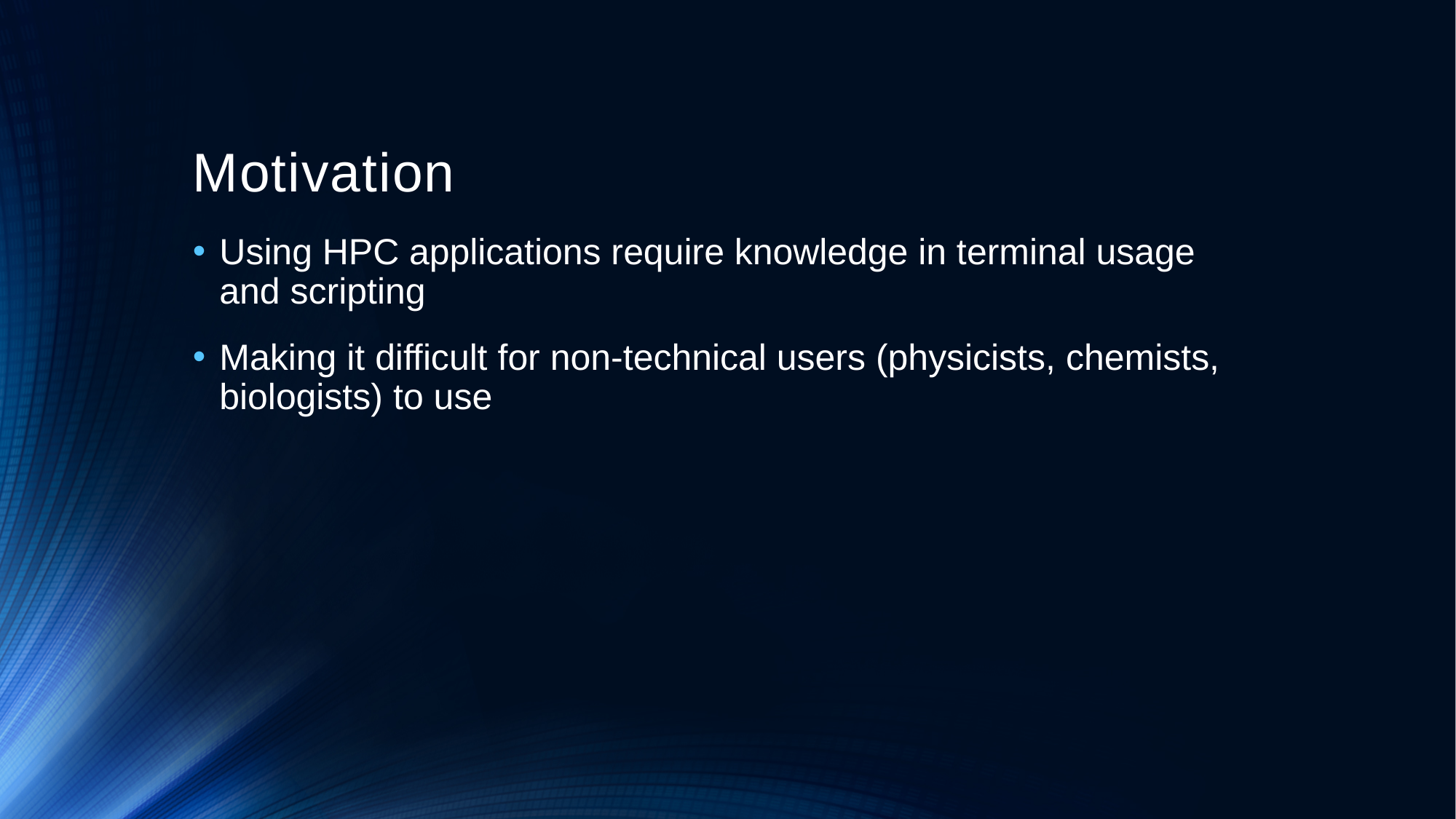

# Motivation
Using HPC applications require knowledge in terminal usage and scripting
Making it difficult for non-technical users (physicists, chemists, biologists) to use